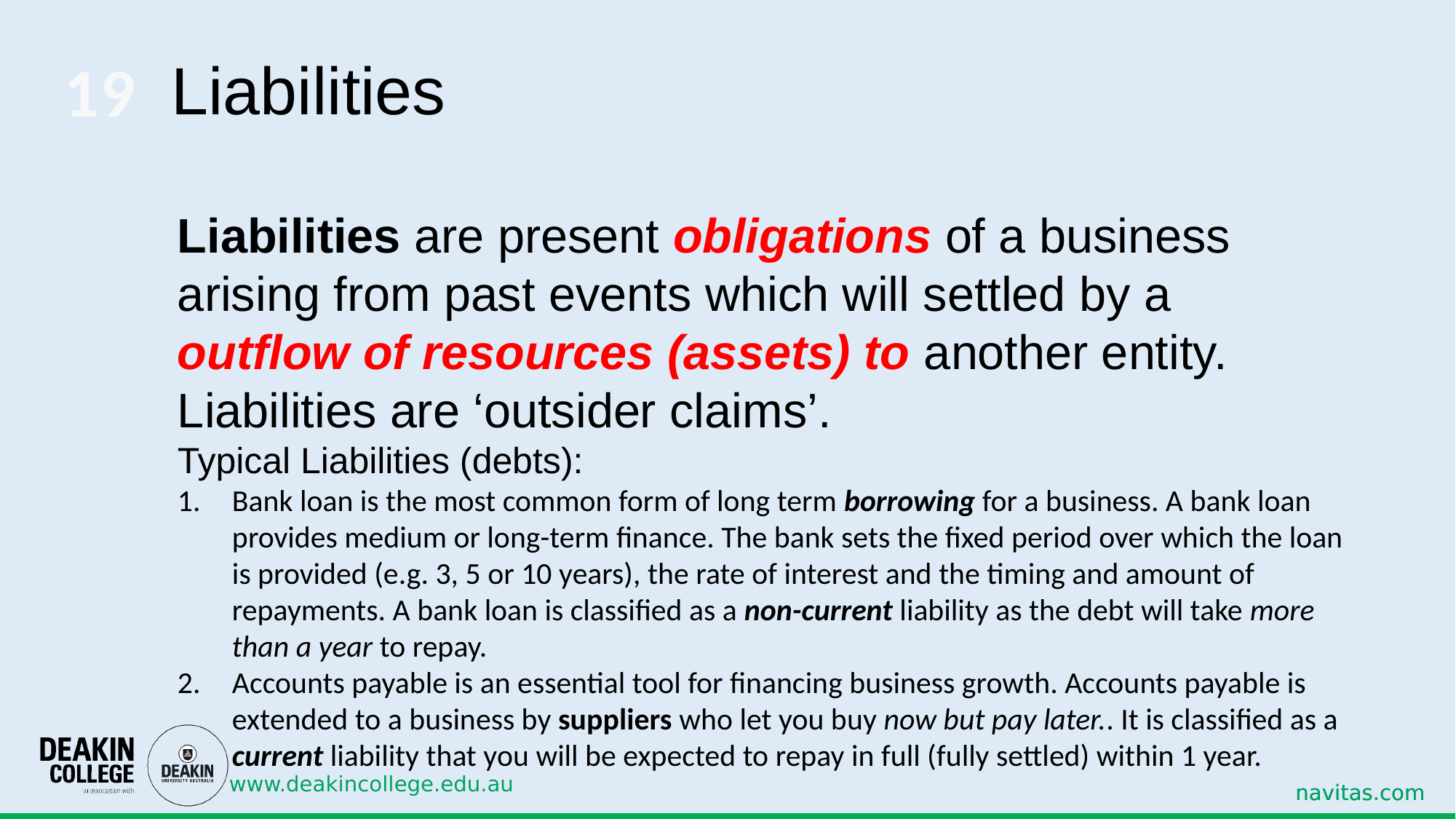

# Liabilities
19
Liabilities are present obligations of a business arising from past events which will settled by a outflow of resources (assets) to another entity.  Liabilities are ‘outsider claims’.
Typical Liabilities (debts):
Bank loan is the most common form of long term borrowing for a business. A bank loan provides medium or long-term finance. The bank sets the fixed period over which the loan is provided (e.g. 3, 5 or 10 years), the rate of interest and the timing and amount of repayments. A bank loan is classified as a non-current liability as the debt will take more than a year to repay.
Accounts payable is an essential tool for financing business growth. Accounts payable is extended to a business by suppliers who let you buy now but pay later.. It is classified as a current liability that you will be expected to repay in full (fully settled) within 1 year.